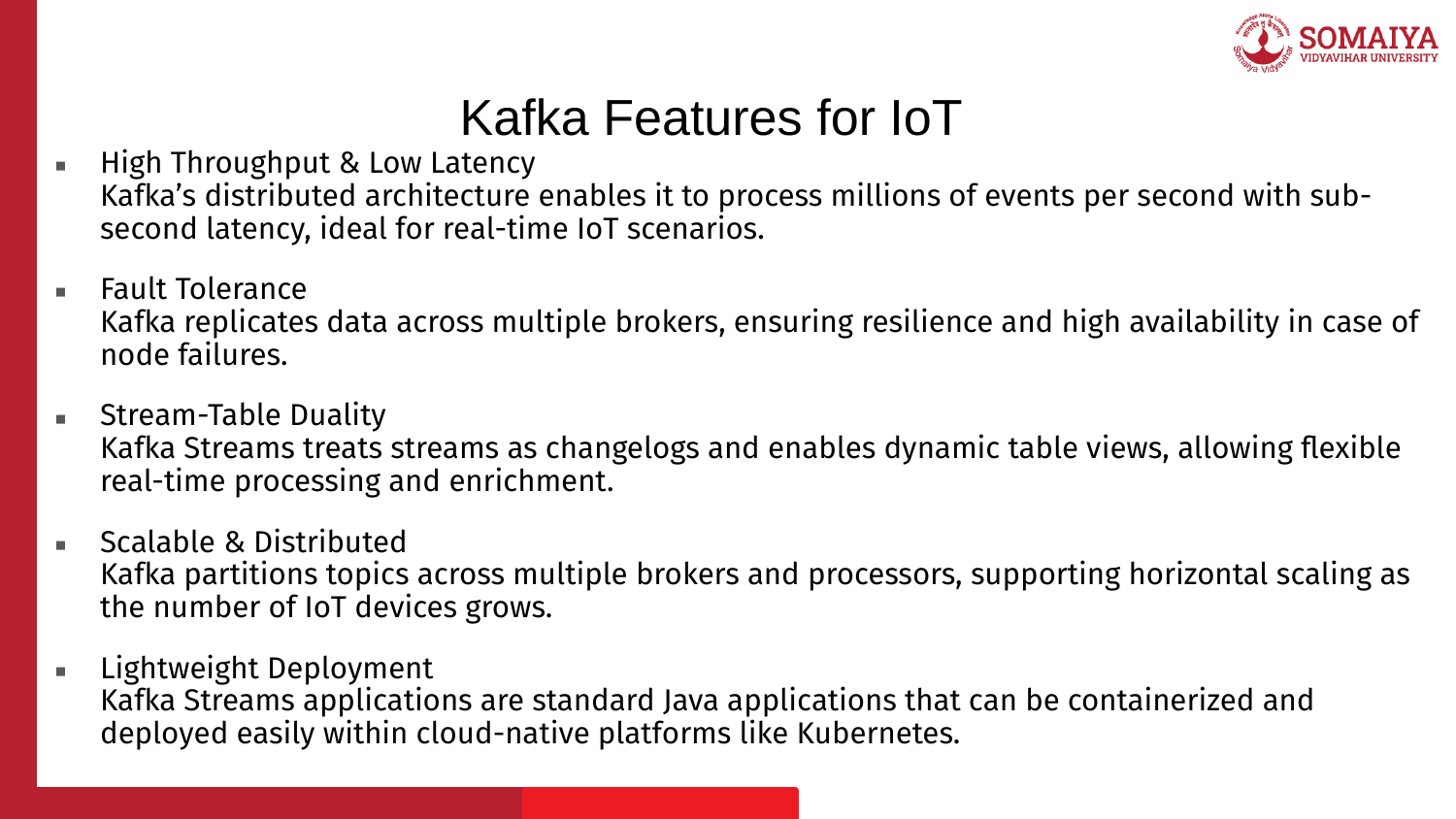

# Kafka Features for IoT
High Throughput & Low Latency
Kafka’s distributed architecture enables it to process millions of events per second with sub-second latency, ideal for real-time IoT scenarios.
Fault Tolerance
Kafka replicates data across multiple brokers, ensuring resilience and high availability in case of node failures.
Stream-Table Duality
Kafka Streams treats streams as changelogs and enables dynamic table views, allowing flexible real-time processing and enrichment.
Scalable & Distributed
Kafka partitions topics across multiple brokers and processors, supporting horizontal scaling as the number of IoT devices grows.
Lightweight Deployment
Kafka Streams applications are standard Java applications that can be containerized and deployed easily within cloud-native platforms like Kubernetes.